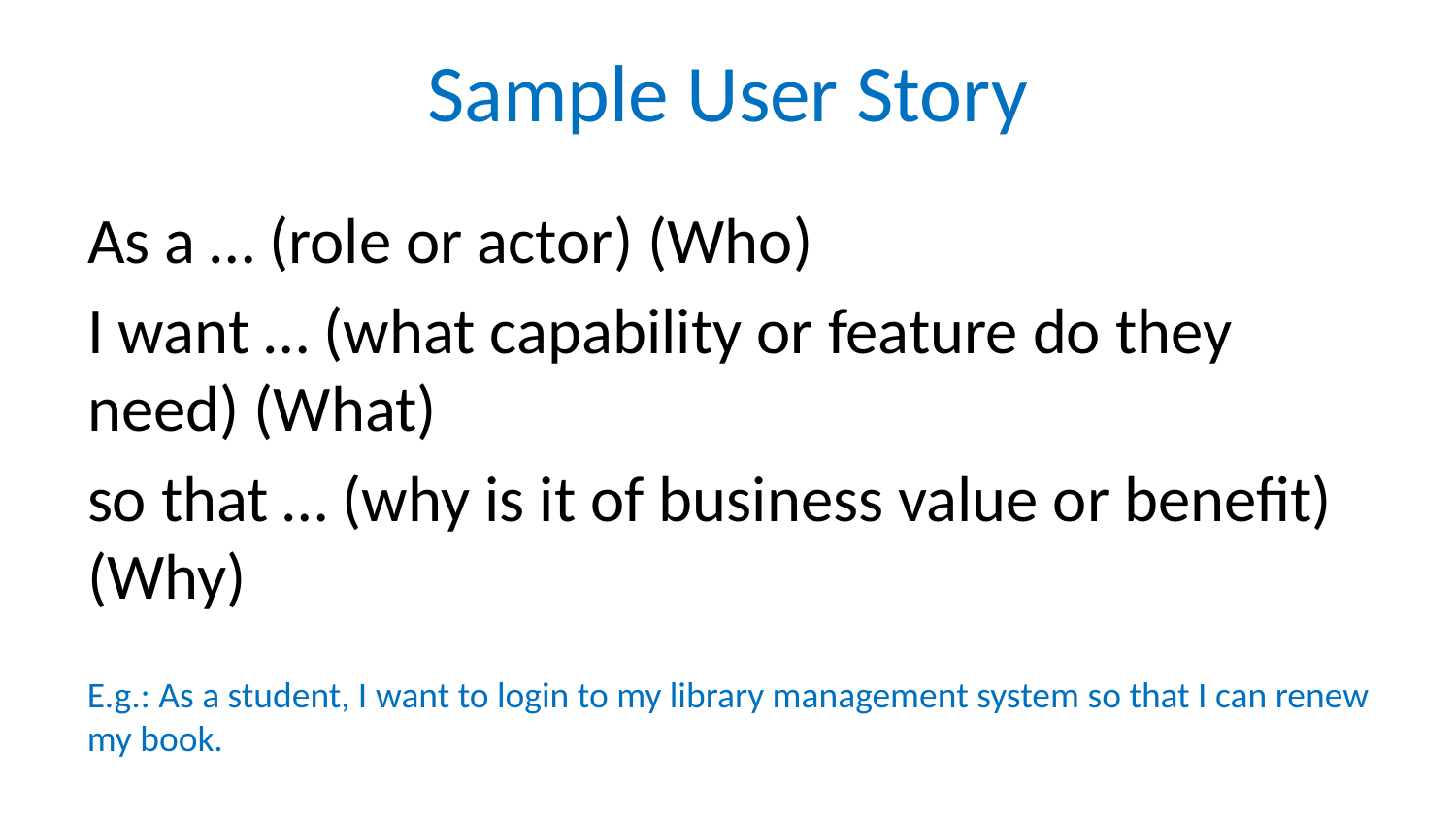

# Sample User Story
As a … (role or actor) (Who)
I want … (what capability or feature do they need) (What)
so that … (why is it of business value or benefit) (Why)

E.g.: As a student, I want to login to my library management system so that I can renew my book.